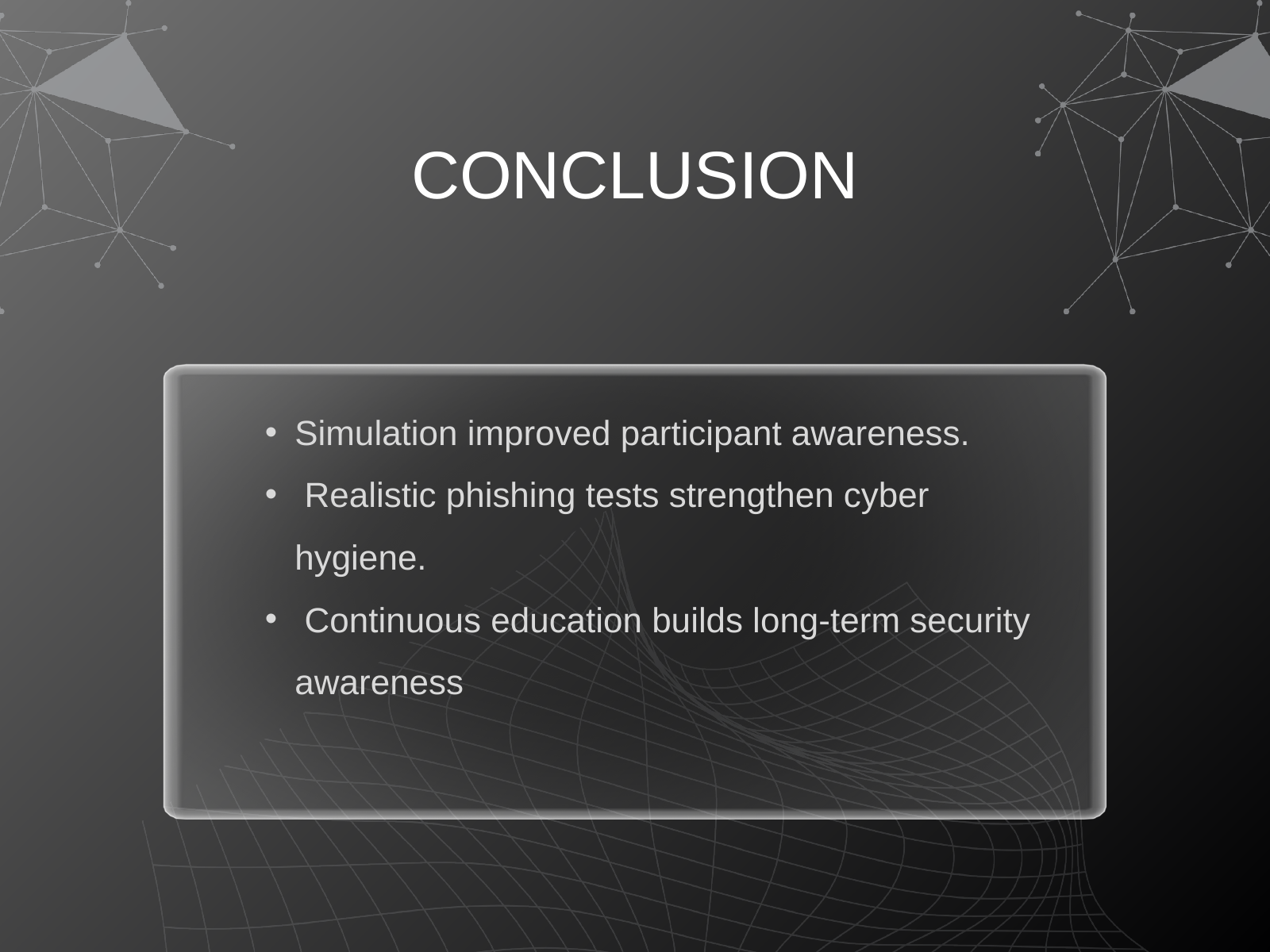

CONCLUSION

Simulation improved participant awareness.
 Realistic phishing tests strengthen cyber hygiene.
 Continuous education builds long-term security awareness